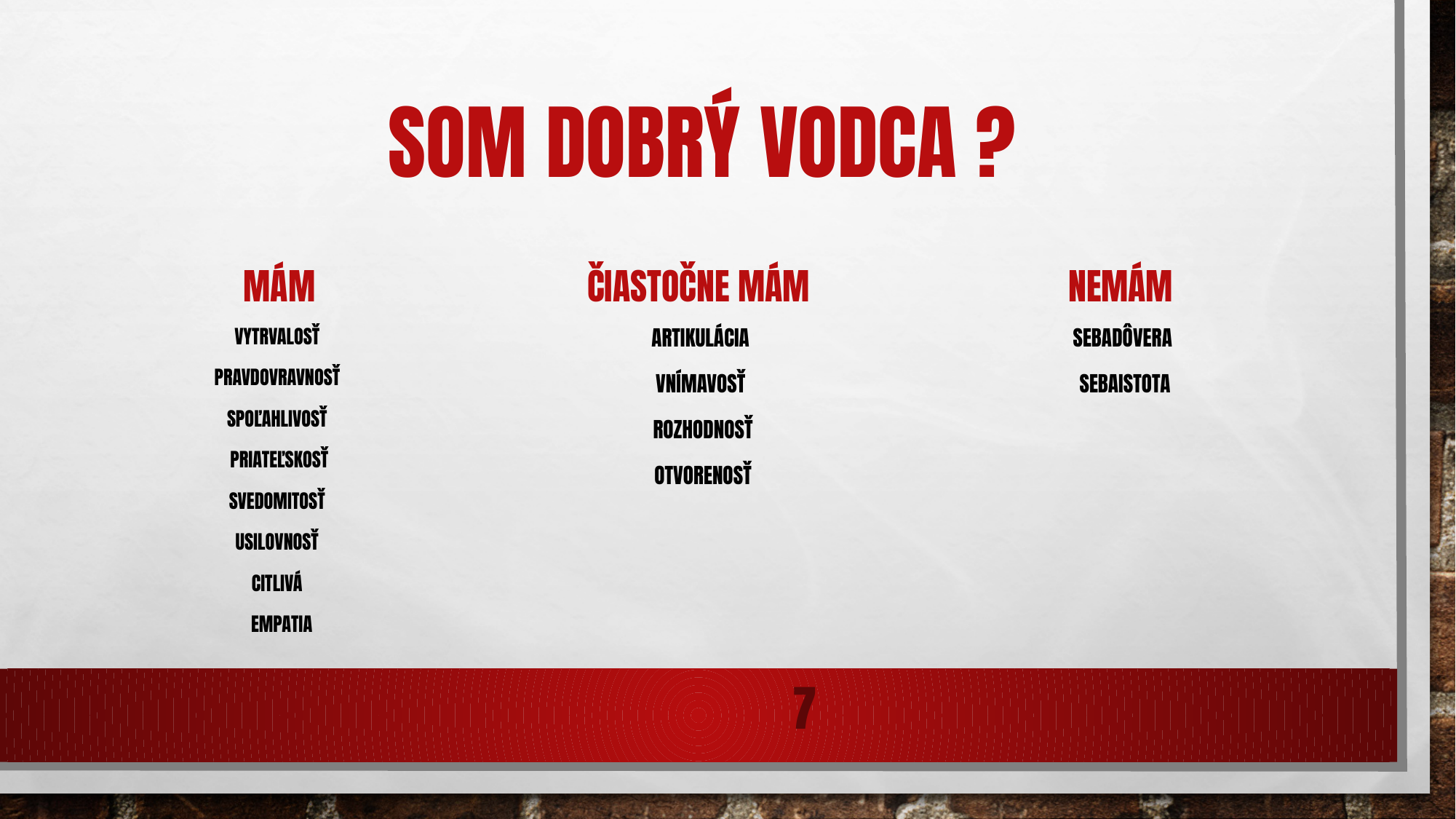

# Som dobrý vodca ?
MÁM
Čiastočne mám
Nemám
Vytrvalosť
Pravdovravnosť
Spoľahlivosť
Priateľskosť
Svedomitosť
Usilovnosť
Citlivá
 EmpaTia
Artikulácia
Vnímavosť
Rozhodnosť
Otvorenosť

Sebadôvera
Sebaistota

7